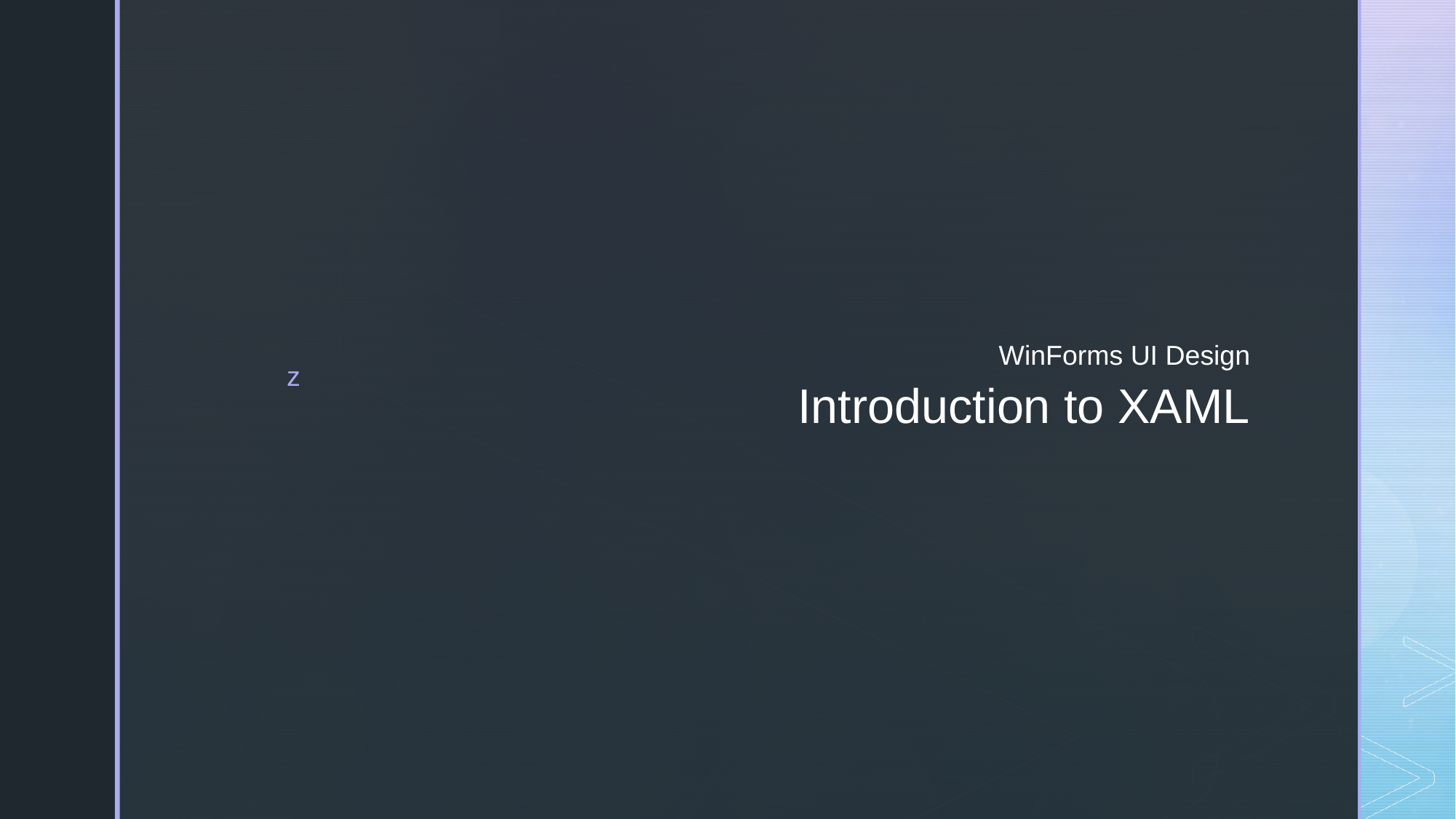

WinForms UI Design
# Introduction to XAML